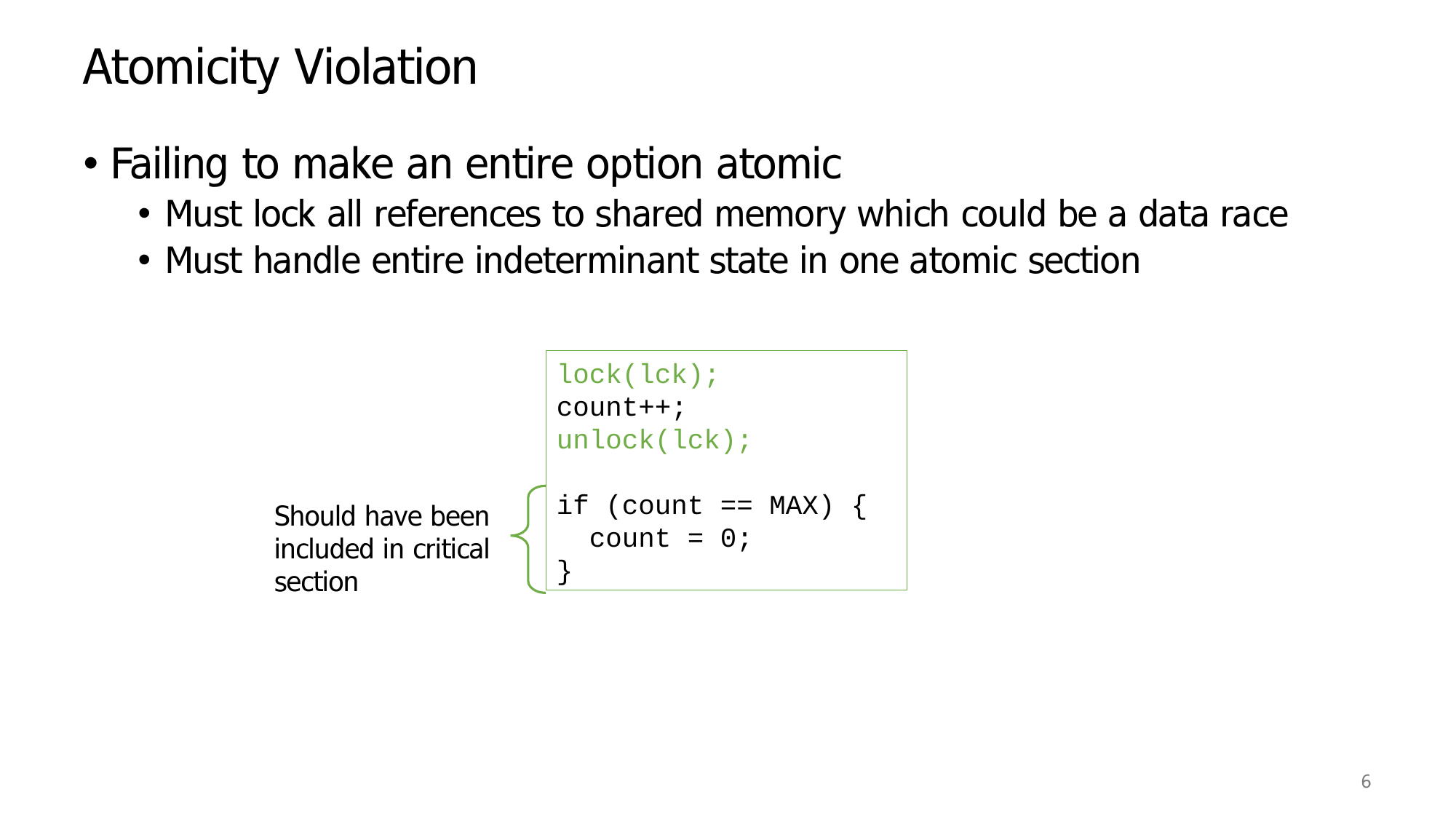

# Atomicity Violation
Failing to make an entire option atomic
Must lock all references to shared memory which could be a data race
Must handle entire indeterminant state in one atomic section
lock(lck);
count++;
unlock(lck);

if (count == MAX) {
  count = 0;
}

Should have been included in critical section
6